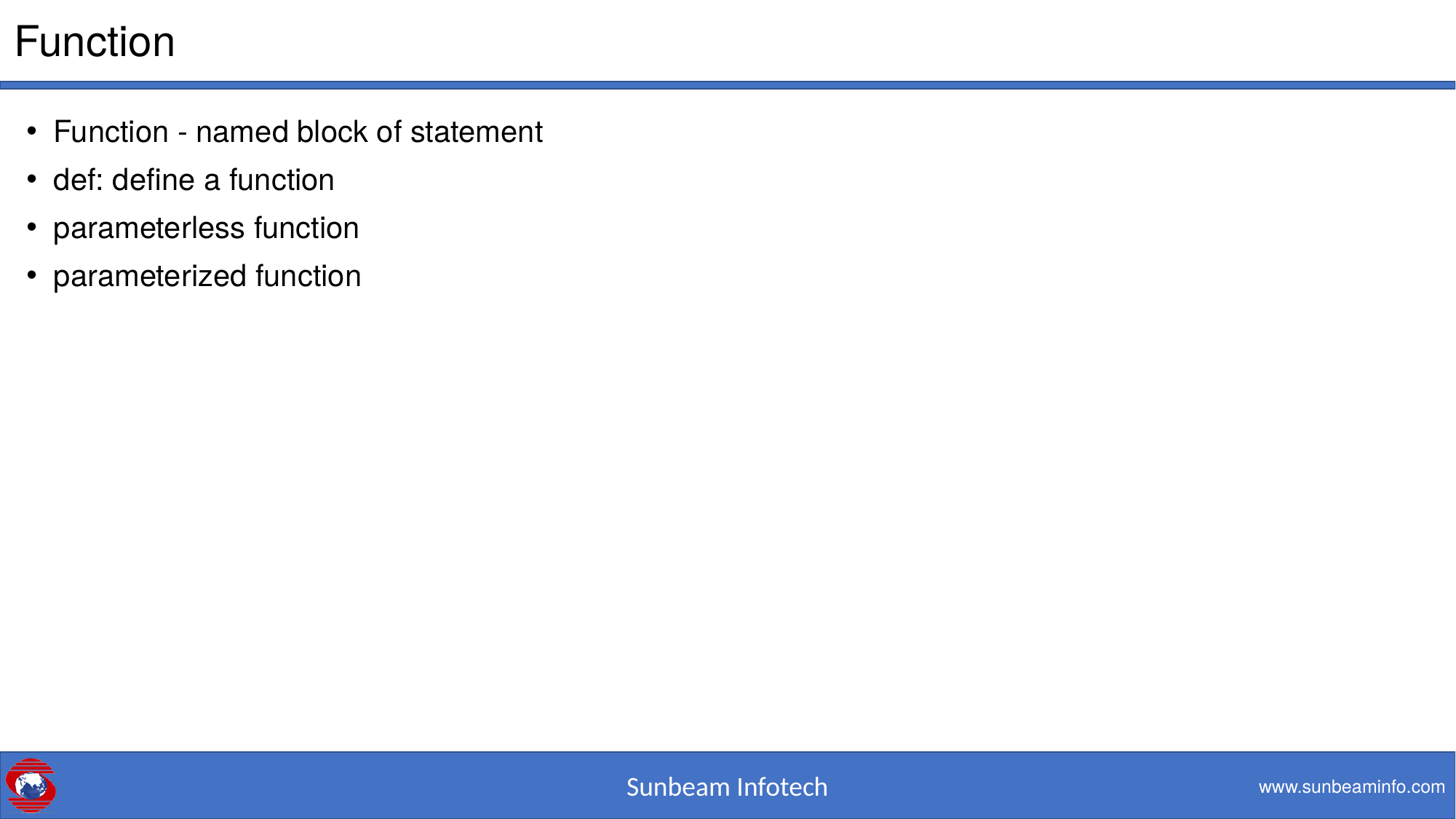

# Function
Function - named block of statement
def: define a function
parameterless function
parameterized function